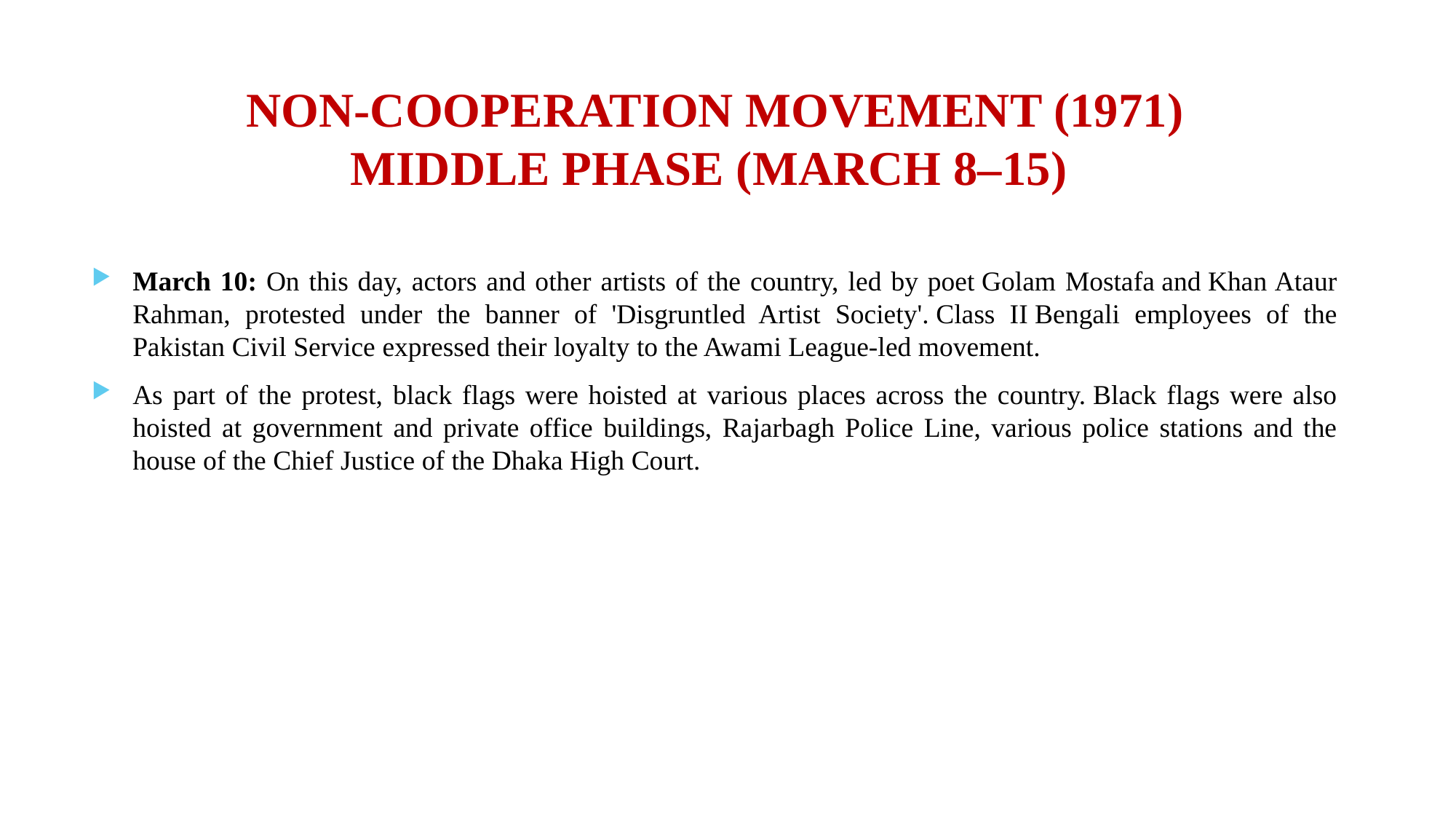

# NON-COOPERATION MOVEMENT (1971) MIDDLE PHASE (MARCH 8–15)
March 10: On this day, actors and other artists of the country, led by poet Golam Mostafa and Khan Ataur Rahman, protested under the banner of 'Disgruntled Artist Society'. Class II Bengali employees of the Pakistan Civil Service expressed their loyalty to the Awami League-led movement.
As part of the protest, black flags were hoisted at various places across the country. Black flags were also hoisted at government and private office buildings, Rajarbagh Police Line, various police stations and the house of the Chief Justice of the Dhaka High Court.